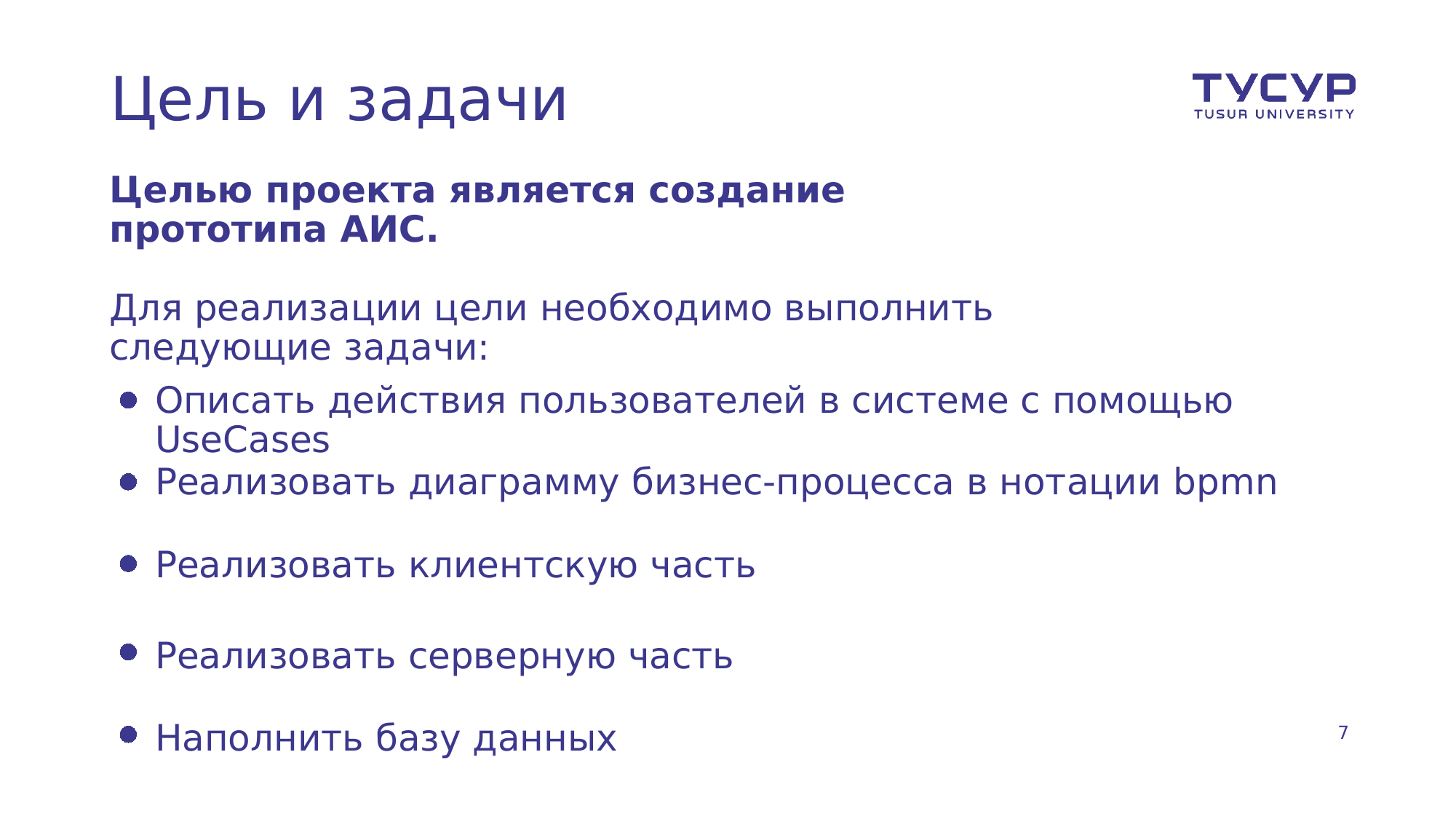

# Цель и задачи
Цель и задачи проекта
Целью проекта является создание прототипа АИС.

Для реализации цели необходимо выполнить следующие задачи:
Описать действия пользователей в системе с помощью UseCases

Реализовать диаграмму бизнес-процесса в нотации bpmn

Реализовать клиентскую часть

Реализовать серверную часть

Наполнить базу данных
7